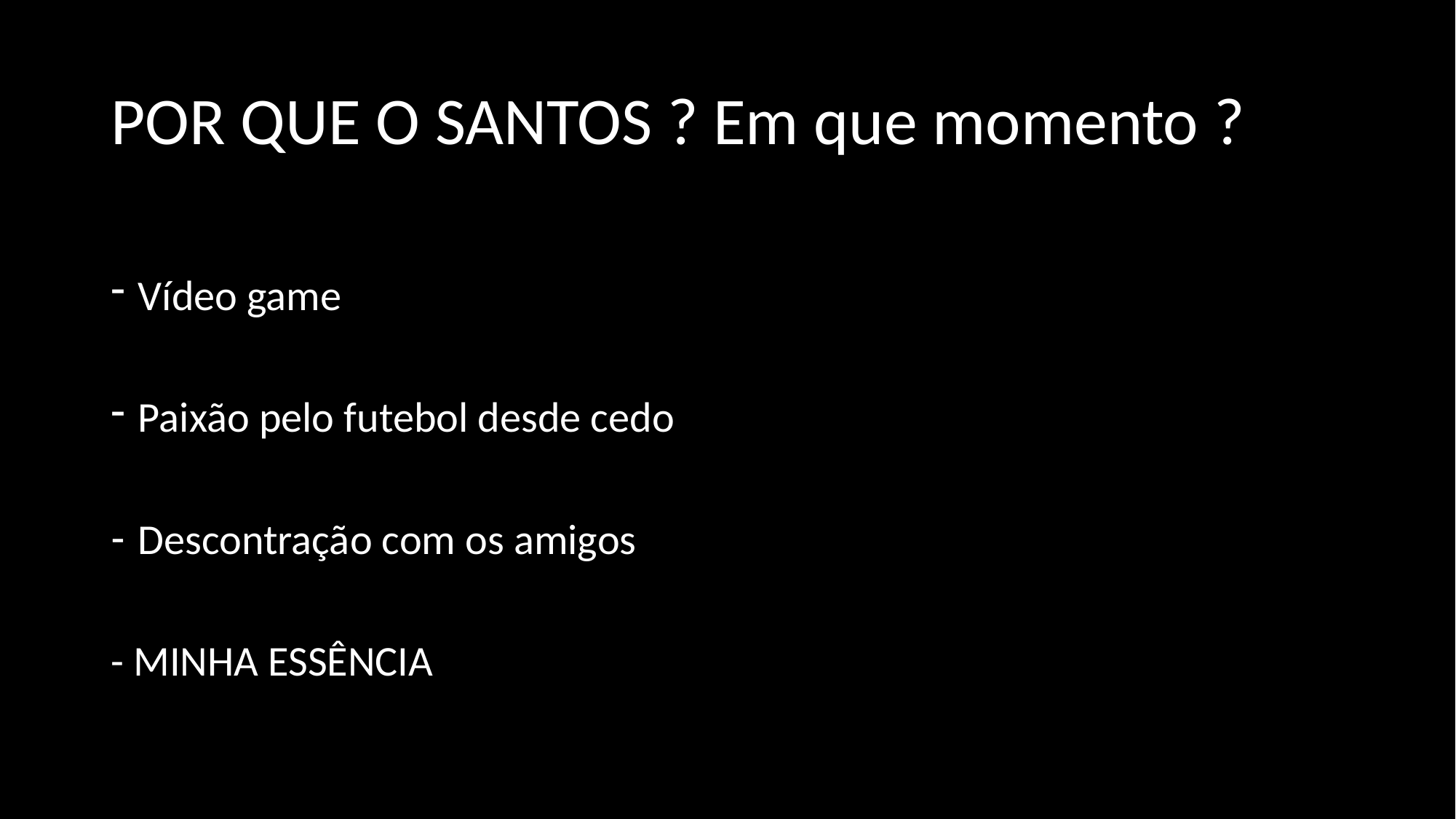

# POR QUE O SANTOS ? Em que momento ?

Vídeo game

Paixão pelo futebol desde cedo

Descontração com os amigos

- MINHA ESSÊNCIA